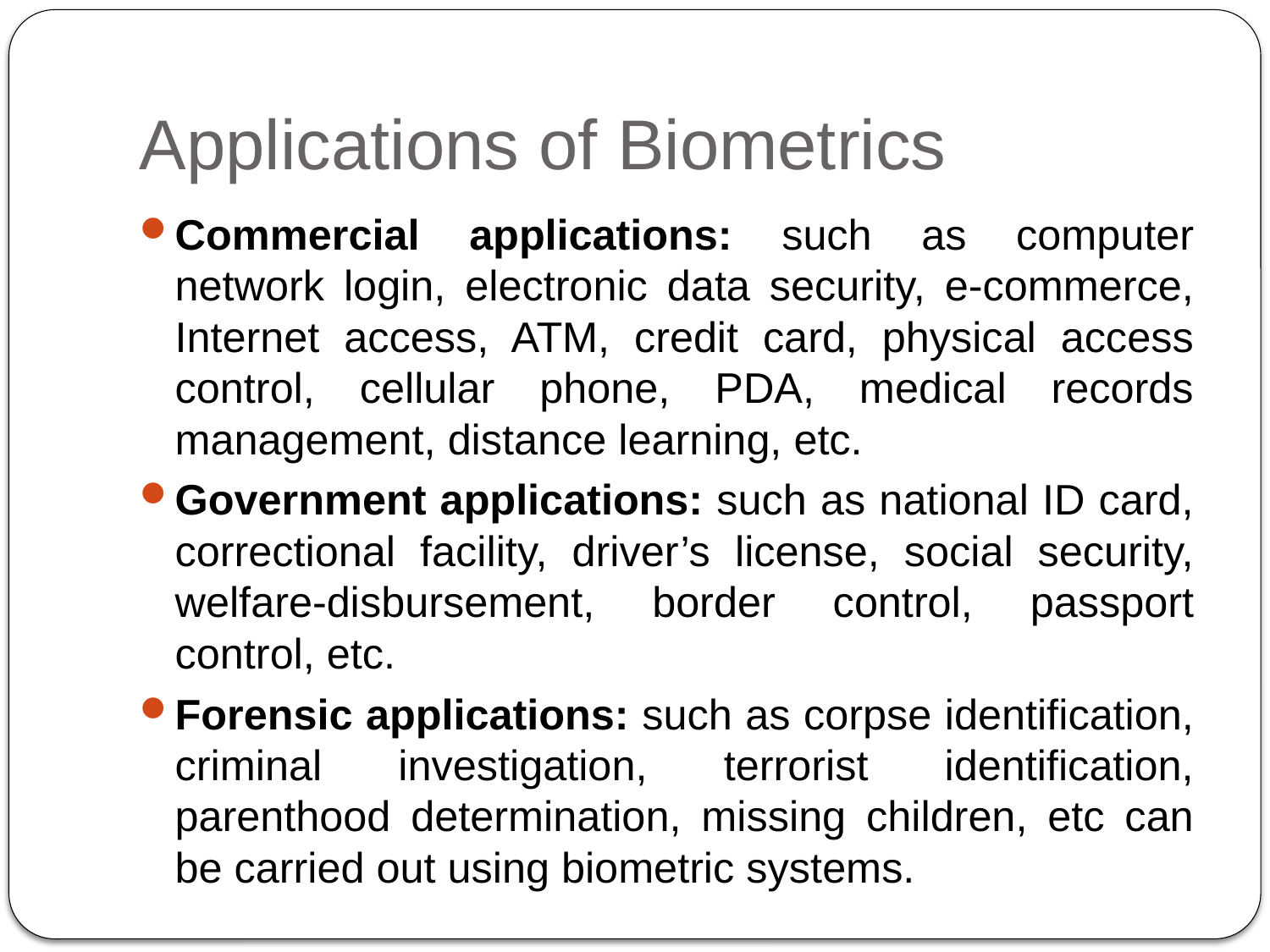

# Applications of Biometrics
Commercial applications: such as computer network login, electronic data security, e-commerce, Internet access, ATM, credit card, physical access control, cellular phone, PDA, medical records management, distance learning, etc.
Government applications: such as national ID card, correctional facility, driver’s license, social security, welfare-disbursement, border control, passport control, etc.
Forensic applications: such as corpse identification, criminal investigation, terrorist identification, parenthood determination, missing children, etc can be carried out using biometric systems.